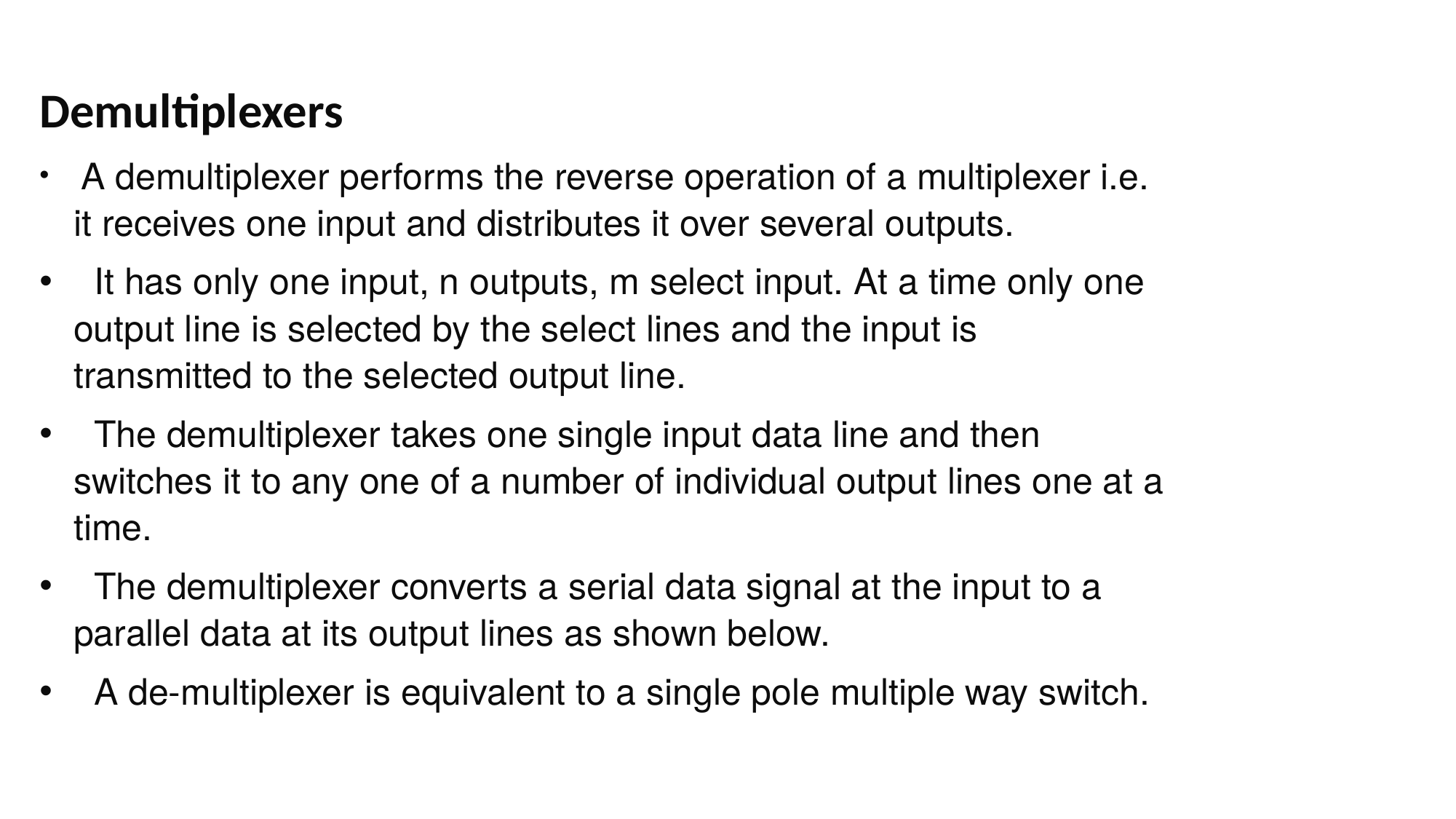

Demultiplexers
 A demultiplexer performs the reverse operation of a multiplexer i.e. it receives one input and distributes it over several outputs.
  It has only one input, n outputs, m select input. At a time only one output line is selected by the select lines and the input is transmitted to the selected output line.
  The demultiplexer takes one single input data line and then switches it to any one of a number of individual output lines one at a time.
  The demultiplexer converts a serial data signal at the input to a parallel data at its output lines as shown below.
  A de-multiplexer is equivalent to a single pole multiple way switch.